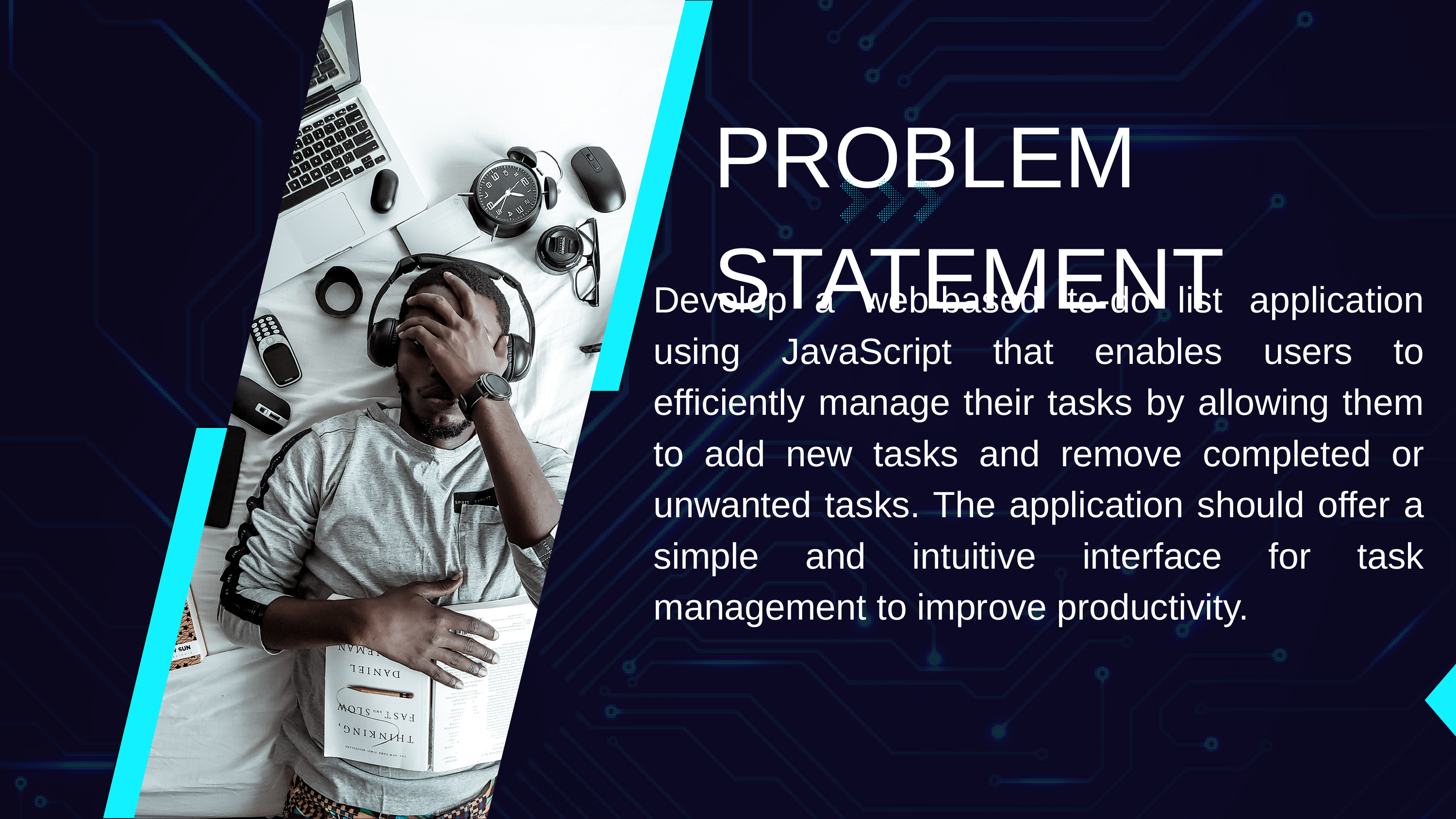

PROBLEM STATEMENT

Develop a web-based to-do list application using JavaScript that enables users to efficiently manage their tasks by allowing them to add new tasks and remove completed or unwanted tasks. The application should offer a simple and intuitive interface for task management to improve productivity.